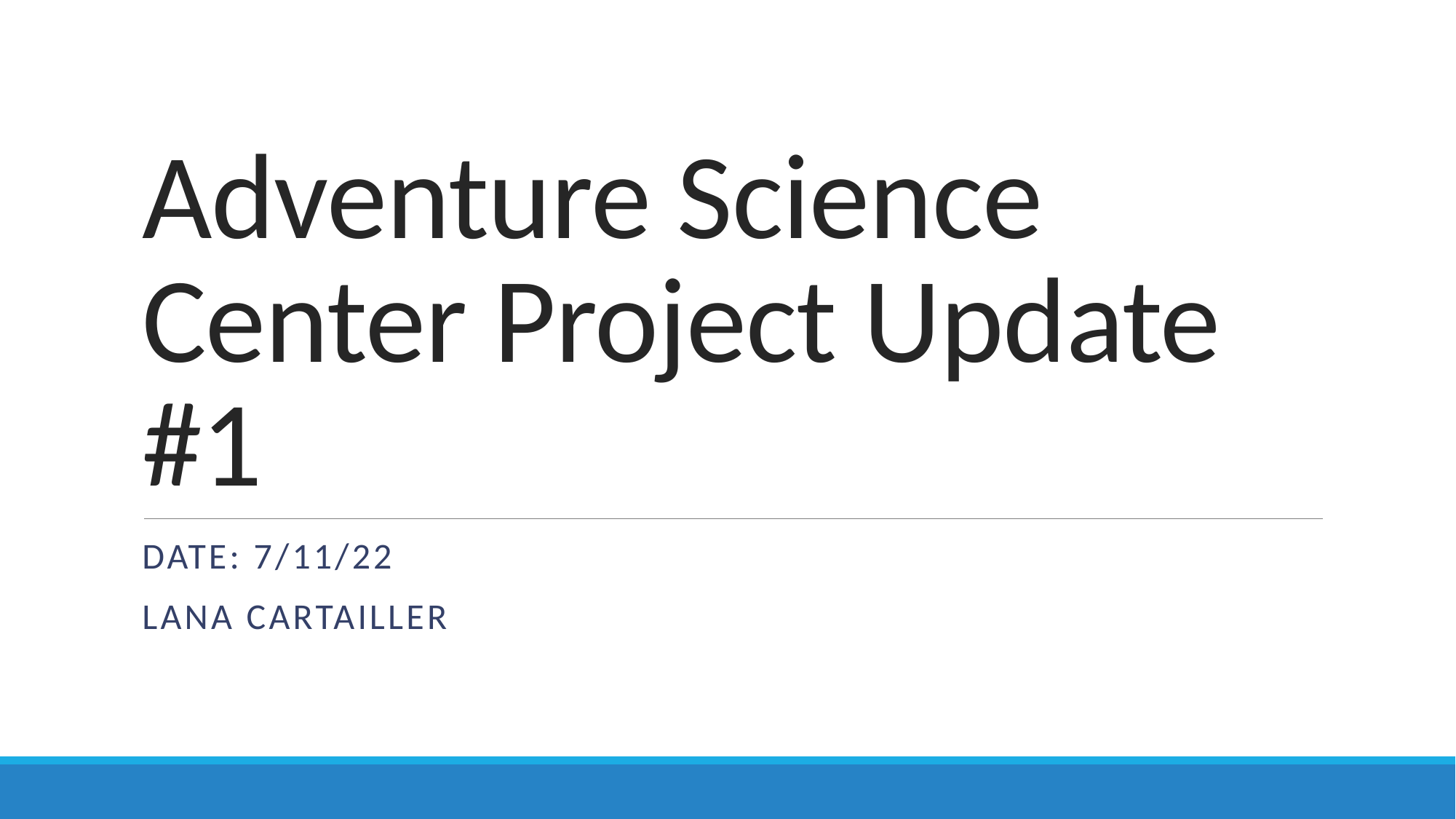

# Adventure Science Center Project Update #1
Date: 7/11/22
Lana cartailler